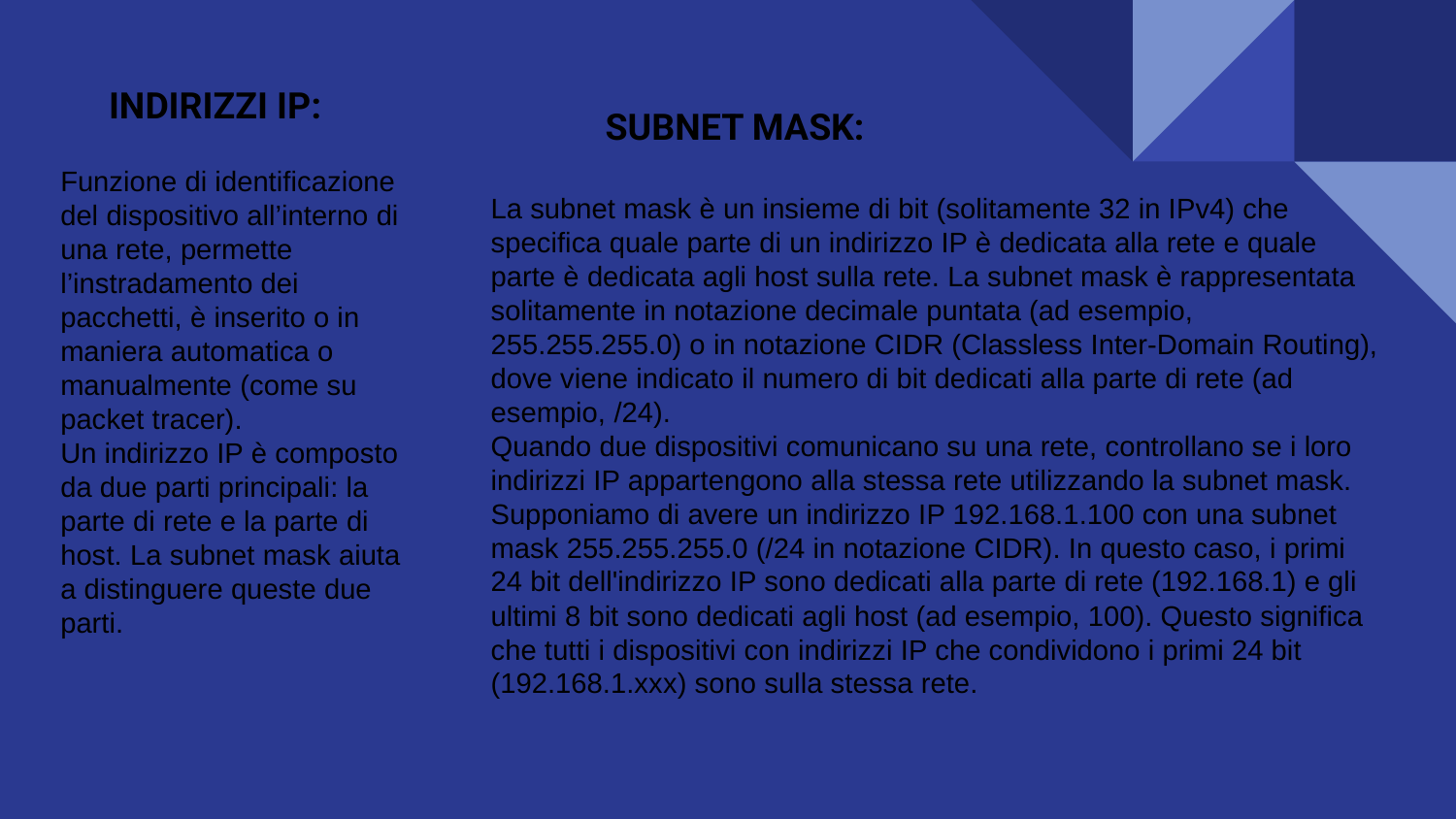

INDIRIZZI IP:
SUBNET MASK:
Funzione di identificazione del dispositivo all’interno di una rete, permette l’instradamento dei pacchetti, è inserito o in maniera automatica o manualmente (come su packet tracer).
Un indirizzo IP è composto da due parti principali: la parte di rete e la parte di host. La subnet mask aiuta a distinguere queste due parti.
La subnet mask è un insieme di bit (solitamente 32 in IPv4) che specifica quale parte di un indirizzo IP è dedicata alla rete e quale parte è dedicata agli host sulla rete. La subnet mask è rappresentata solitamente in notazione decimale puntata (ad esempio, 255.255.255.0) o in notazione CIDR (Classless Inter-Domain Routing), dove viene indicato il numero di bit dedicati alla parte di rete (ad esempio, /24).
Quando due dispositivi comunicano su una rete, controllano se i loro indirizzi IP appartengono alla stessa rete utilizzando la subnet mask. Supponiamo di avere un indirizzo IP 192.168.1.100 con una subnet mask 255.255.255.0 (/24 in notazione CIDR). In questo caso, i primi 24 bit dell'indirizzo IP sono dedicati alla parte di rete (192.168.1) e gli ultimi 8 bit sono dedicati agli host (ad esempio, 100). Questo significa che tutti i dispositivi con indirizzi IP che condividono i primi 24 bit (192.168.1.xxx) sono sulla stessa rete.